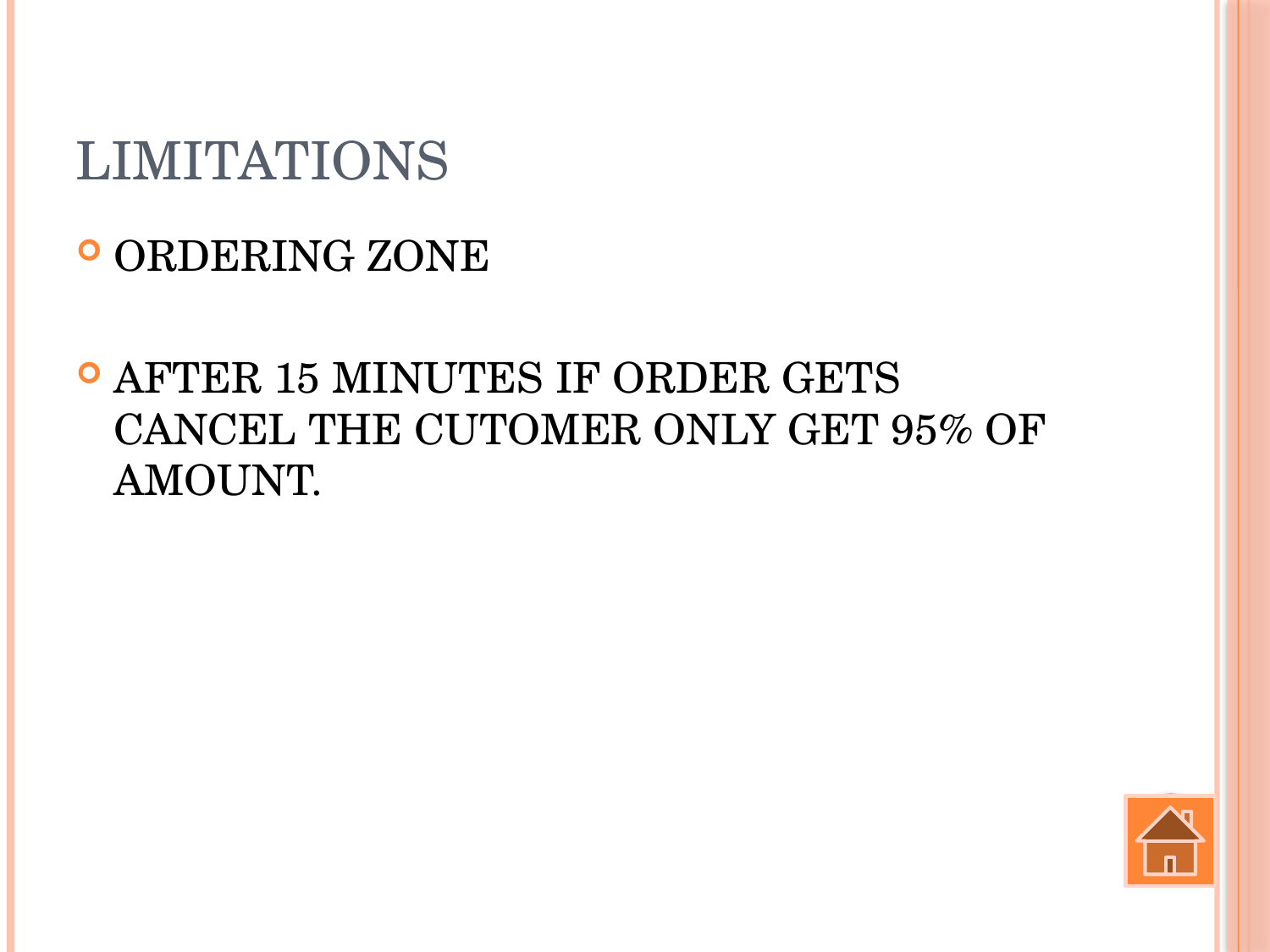

# Limitations
ORDERING ZONE

AFTER 15 MINUTES IF ORDER GETS CANCEL THE CUTOMER ONLY GET 95% OF AMOUNT.